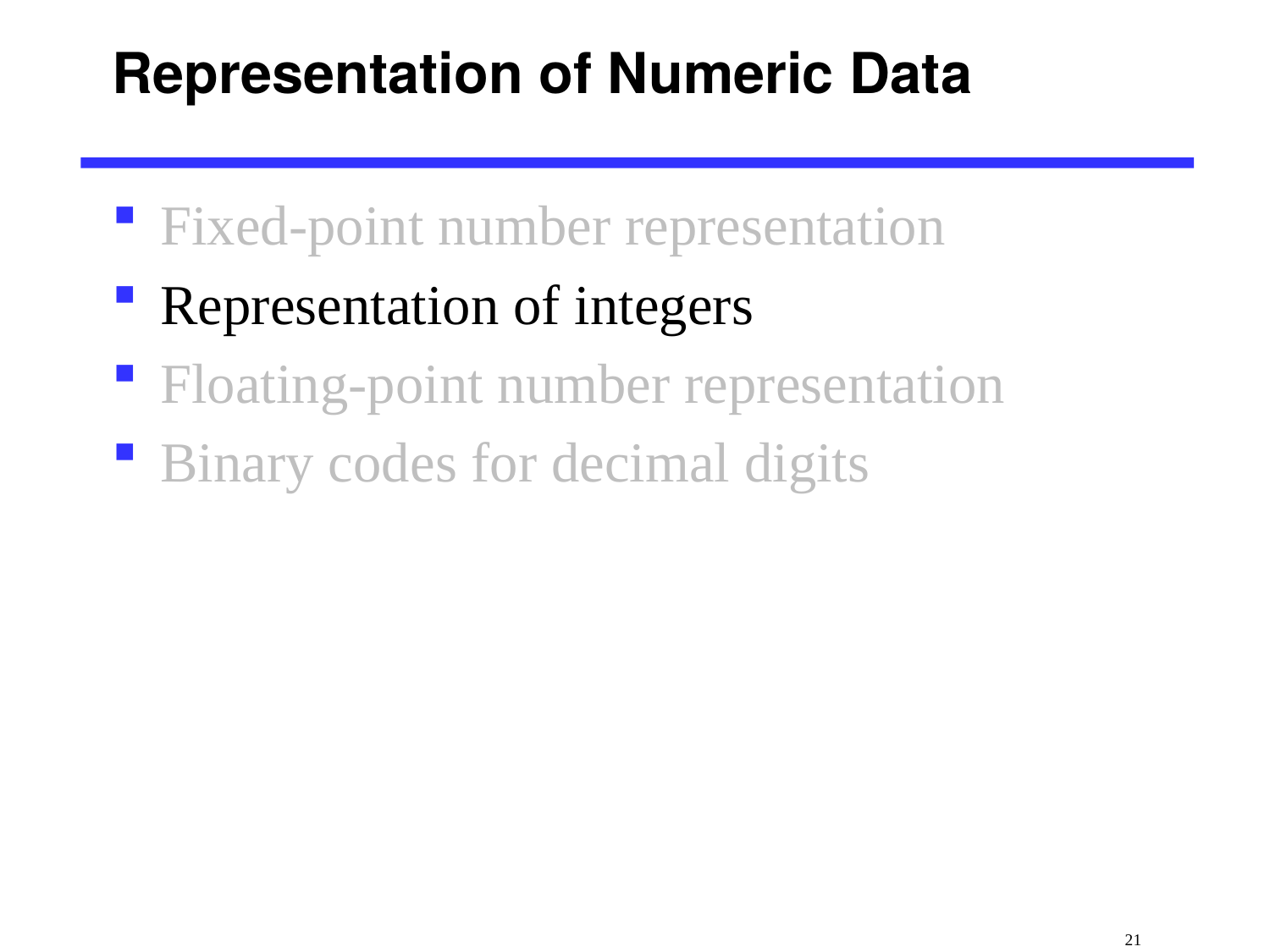

# Representation of Numeric Data
Fixed-point number representation
Representation of integers
Floating-point number representation
Binary codes for decimal digits
                           21